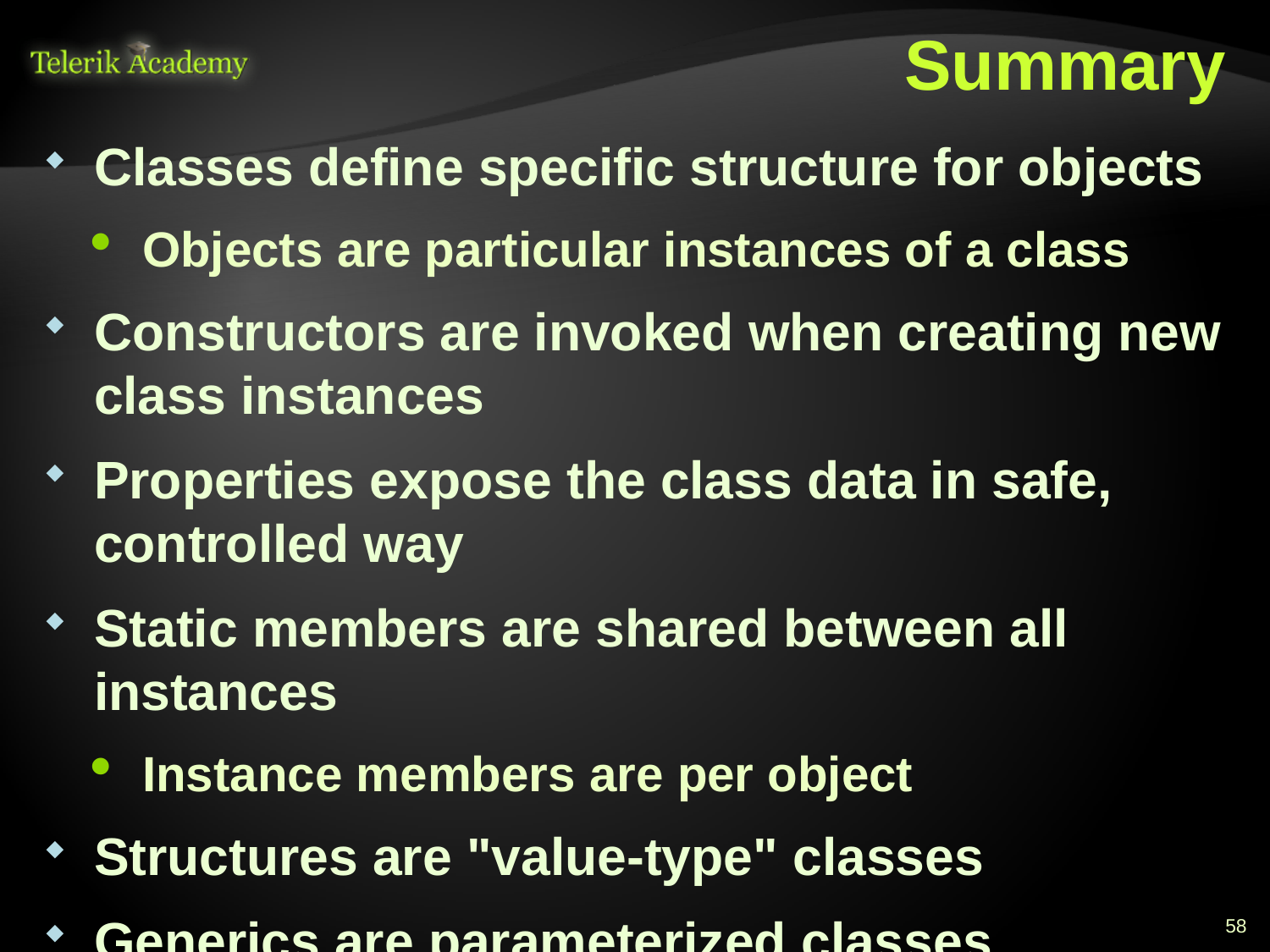

# Summary
Classes define specific structure for objects
Objects are particular instances of a class
Constructors are invoked when creating new class instances
Properties expose the class data in safe, controlled way
Static members are shared between all instances
Instance members are per object
Structures are "value-type" classes
Generics are parameterized classes

58